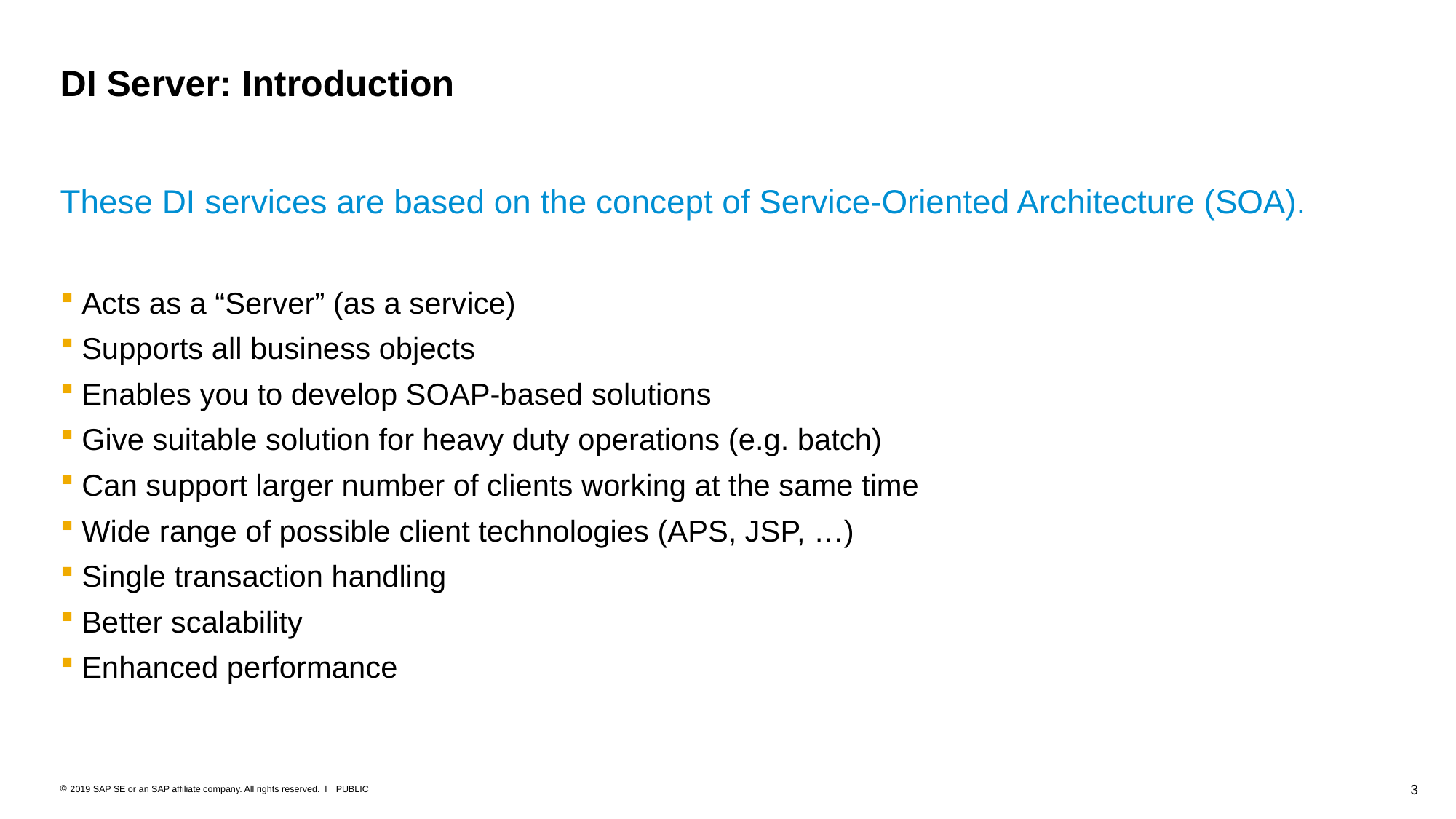

# DI Server: Introduction
These DI services are based on the concept of Service-Oriented Architecture (SOA).

Acts as a “Server” (as a service)
Supports all business objects
Enables you to develop SOAP-based solutions
Give suitable solution for heavy duty operations (e.g. batch)
Can support larger number of clients working at the same time
Wide range of possible client technologies (APS, JSP, …)
Single transaction handling
Better scalability
Enhanced performance